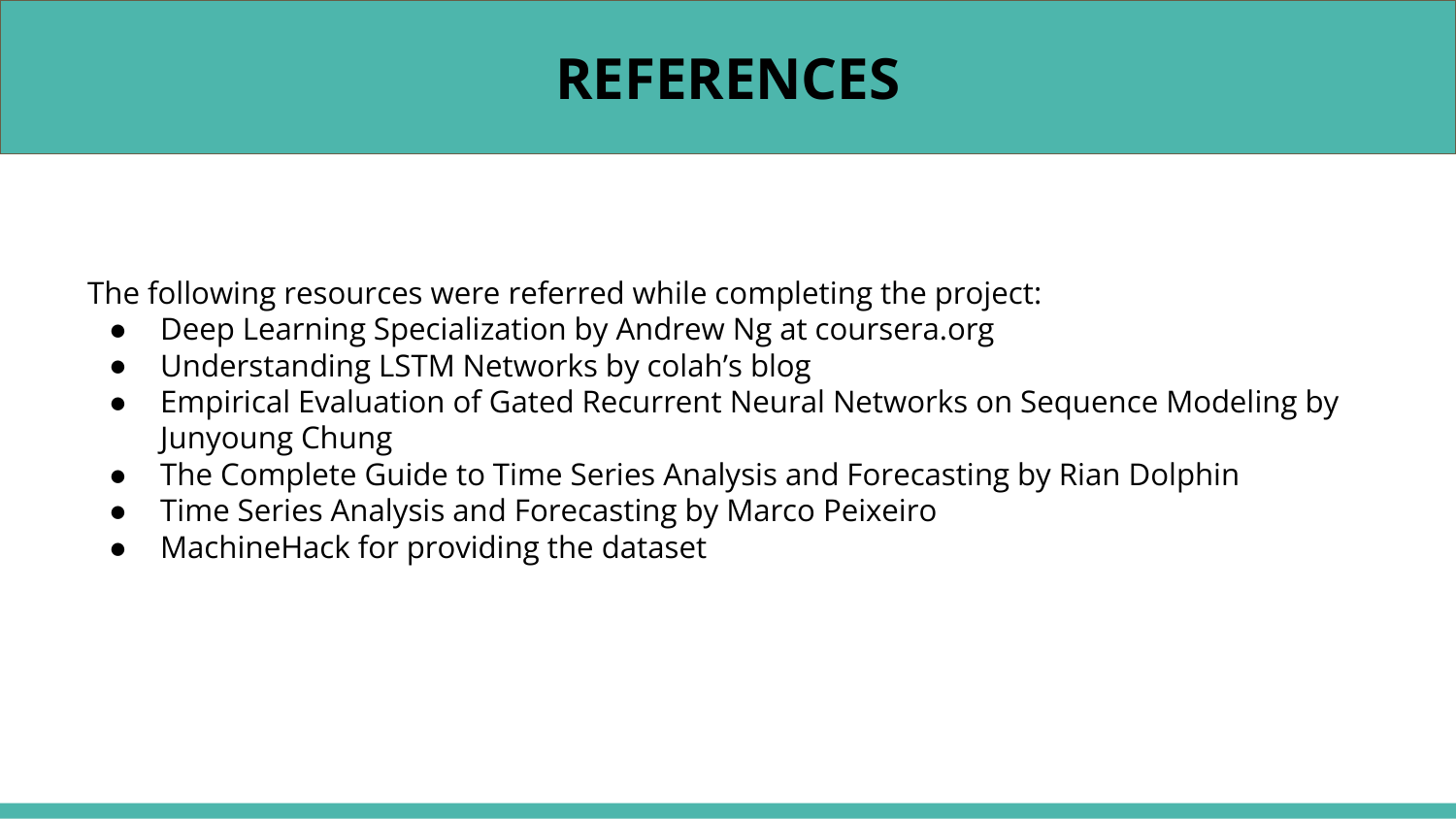

REFERENCES
The following resources were referred while completing the project:
Deep Learning Specialization by Andrew Ng at coursera.org
Understanding LSTM Networks by colah’s blog
Empirical Evaluation of Gated Recurrent Neural Networks on Sequence Modeling by Junyoung Chung
The Complete Guide to Time Series Analysis and Forecasting by Rian Dolphin
Time Series Analysis and Forecasting by Marco Peixeiro
MachineHack for providing the dataset